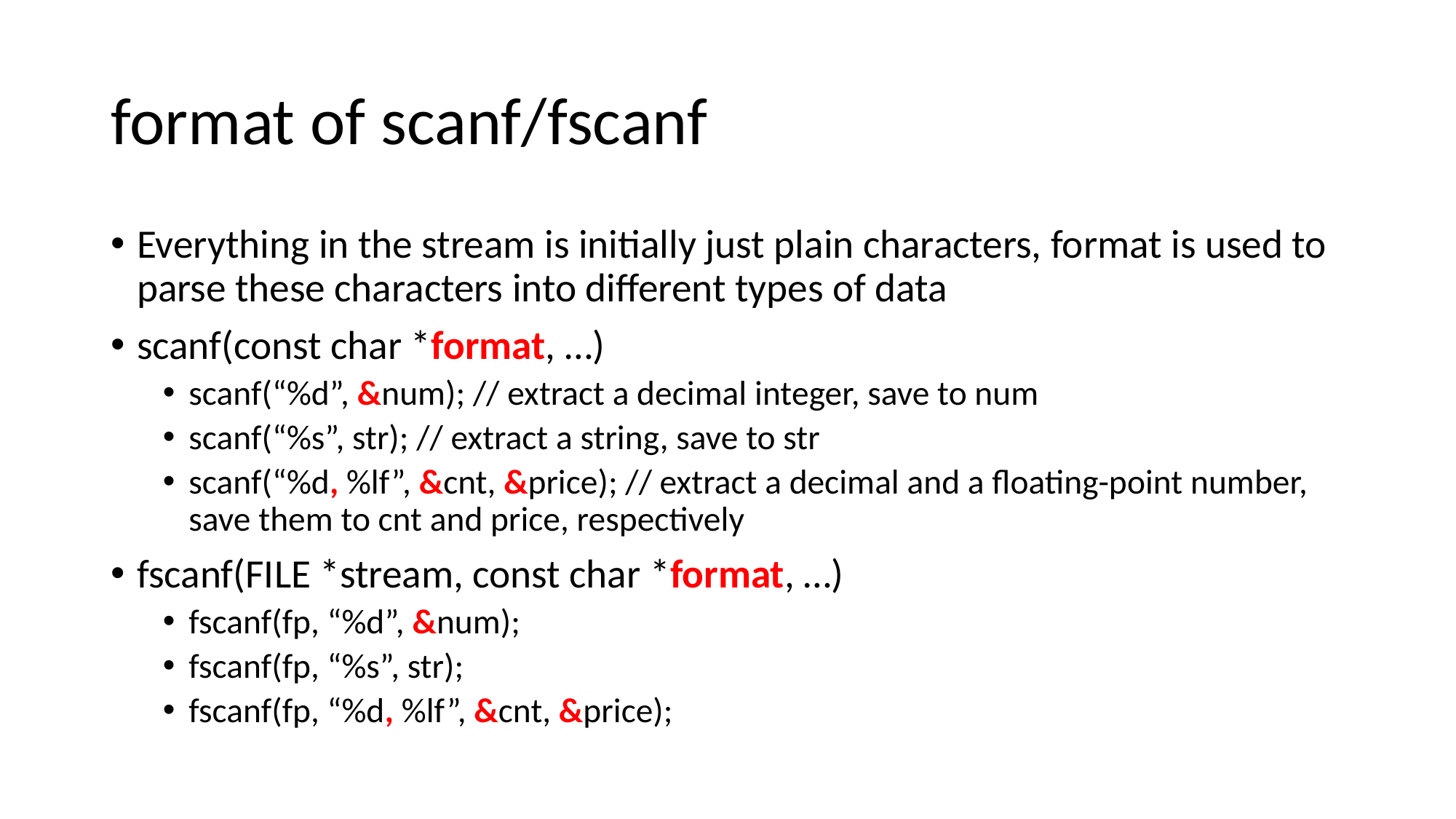

# format of scanf/fscanf
Everything in the stream is initially just plain characters, format is used to parse these characters into different types of data
scanf(const char *format, …)
scanf(“%d”, &num); // extract a decimal integer, save to num
scanf(“%s”, str); // extract a string, save to str
scanf(“%d, %lf”, &cnt, &price); // extract a decimal and a floating-point number, save them to cnt and price, respectively
fscanf(FILE *stream, const char *format, …)
fscanf(fp, “%d”, &num);
fscanf(fp, “%s”, str);
fscanf(fp, “%d, %lf”, &cnt, &price);